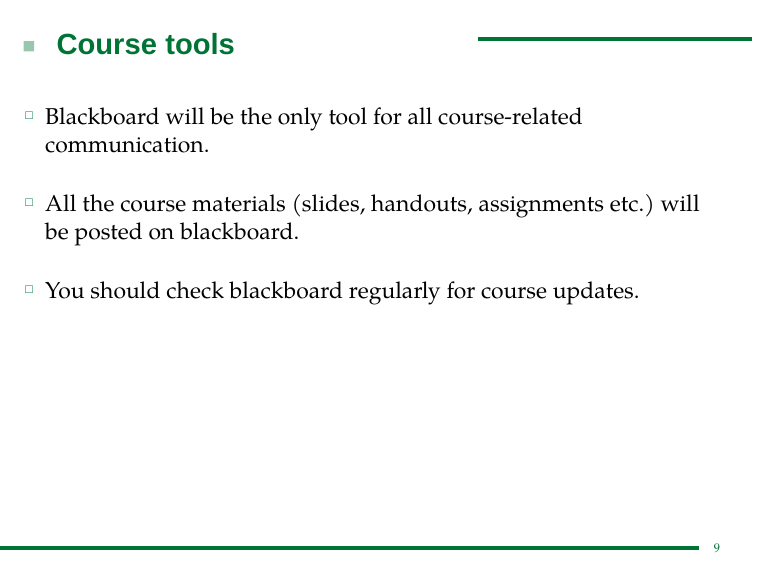

# Course tools

Blackboard will be the only tool for all course-related communication.

All the course materials (slides, handouts, assignments etc.) will be posted on blackboard.

You should check blackboard regularly for course updates.

9